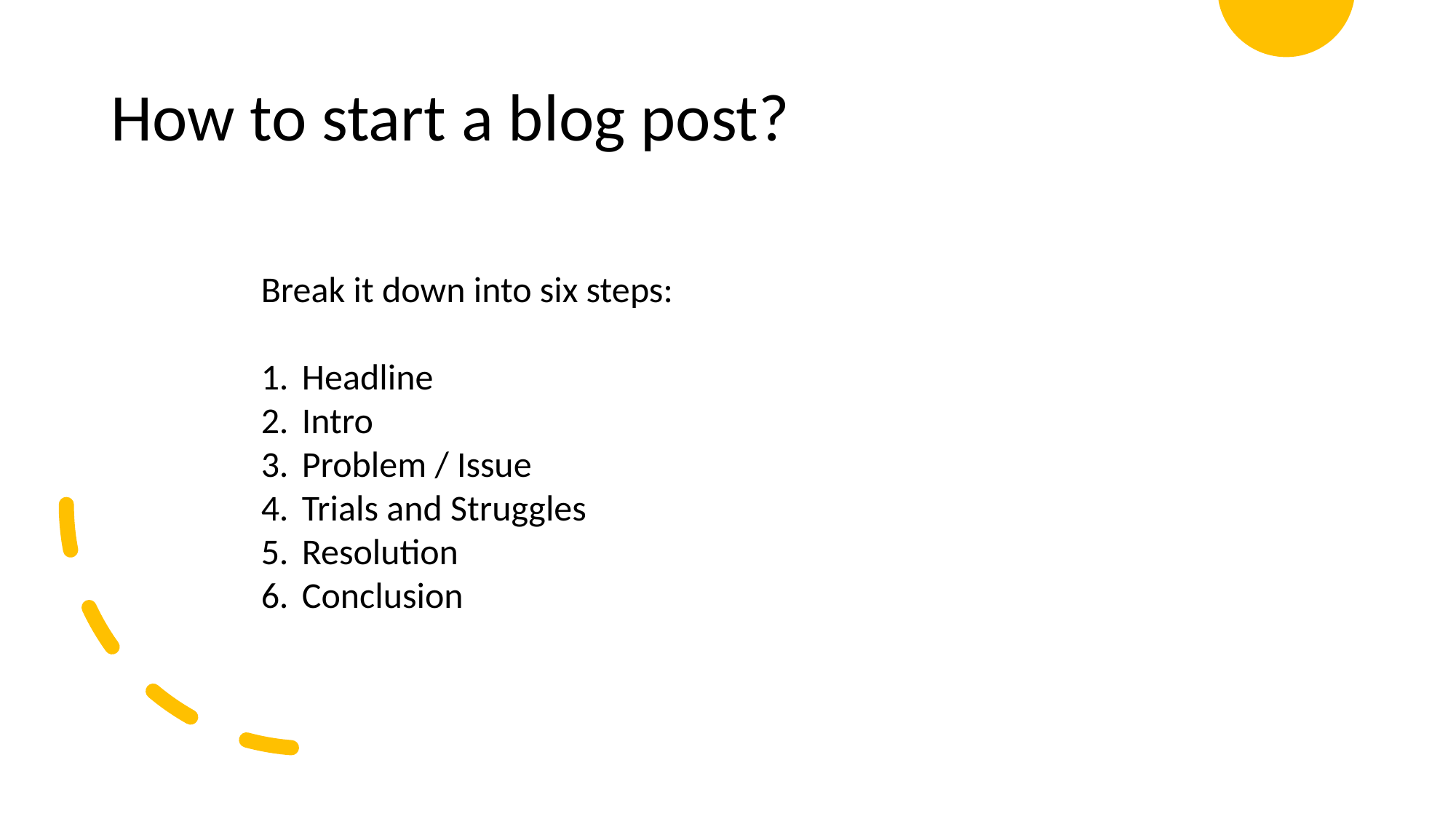

# How to start a blog post?
Break it down into six steps:

Headline
Intro
Problem / Issue
Trials and Struggles
Resolution
Conclusion